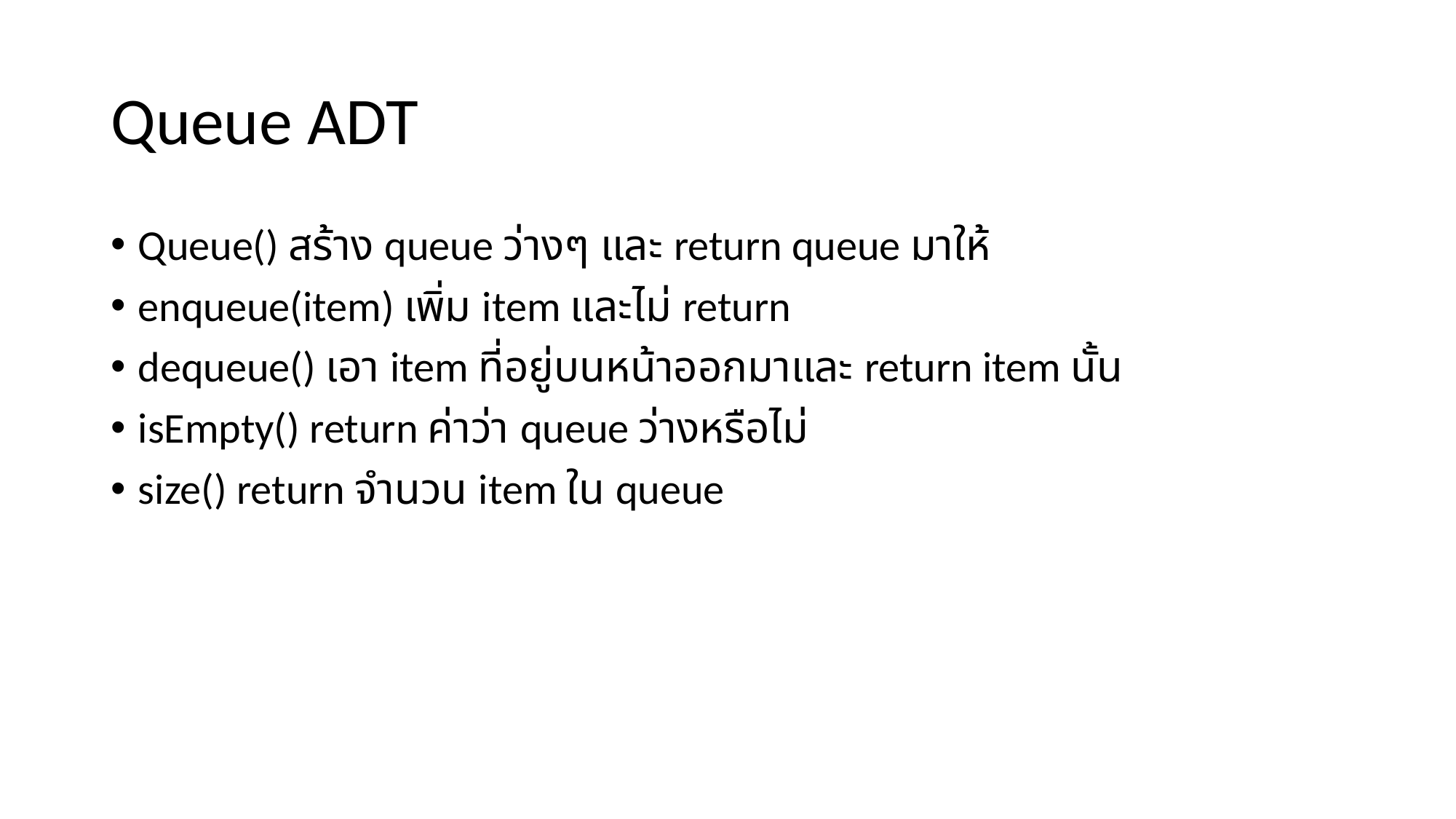

# Queue ADT
Queue() สร้าง queue ว่างๆ และ return queue มาให้
enqueue(item) เพิ่ม item และไม่ return
dequeue() เอา item ที่อยู่บนหน้าออกมาและ return item นั้น
isEmpty() return ค่าว่า queue ว่างหรือไม่
size() return จำนวน item ใน queue